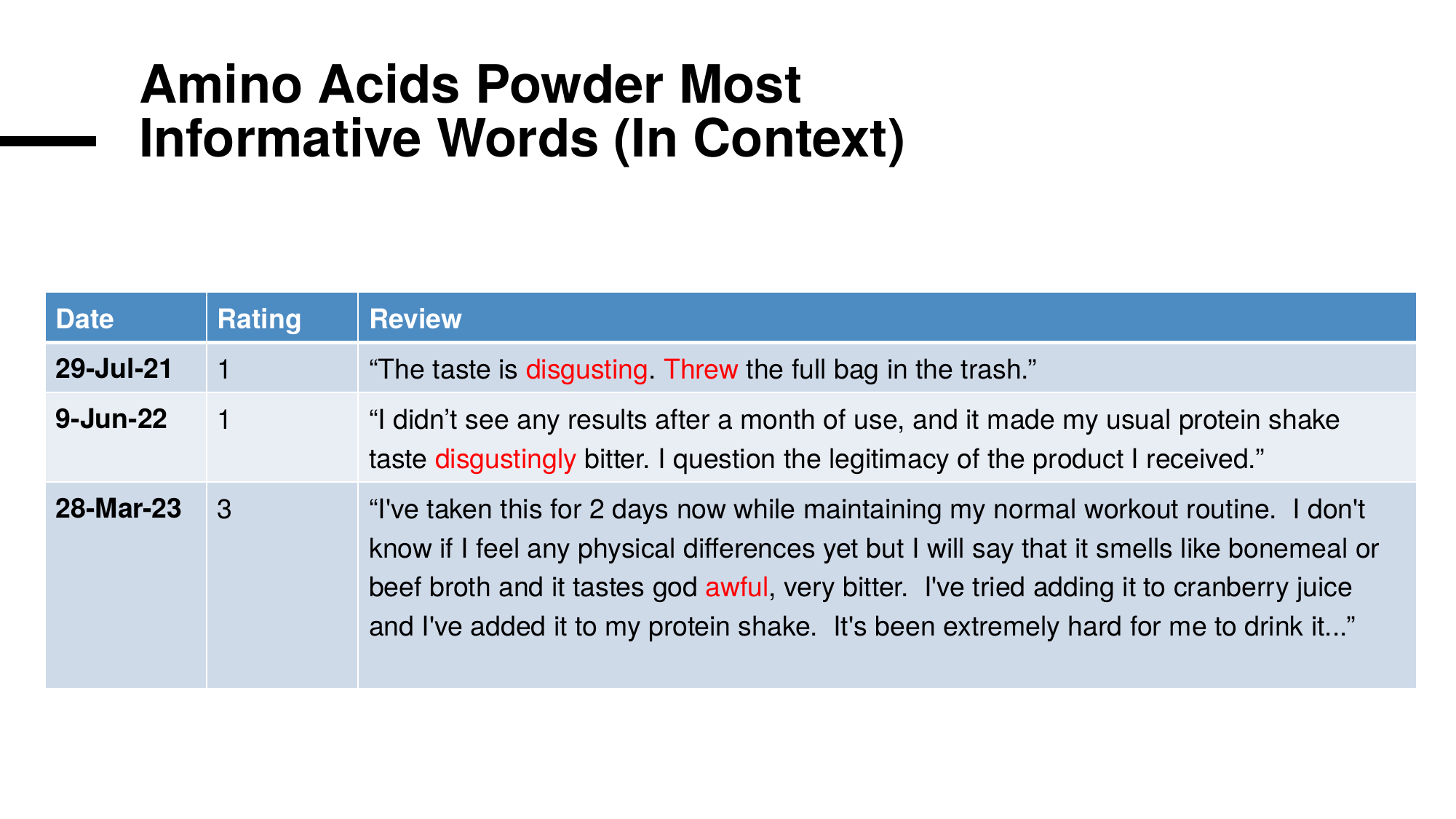

# Amino Acids Powder Most Informative Words (In Context)
| Date | Rating | Review |
| --- | --- | --- |
| 29-Jul-21 | 1 | “The taste is disgusting. Threw the full bag in the trash.” |
| 9-Jun-22 | 1 | “I didn’t see any results after a month of use, and it made my usual protein shake taste disgustingly bitter. I question the legitimacy of the product I received.” |
| 28-Mar-23 | 3 | “I've taken this for 2 days now while maintaining my normal workout routine. I don't know if I feel any physical differences yet but I will say that it smells like bonemeal or beef broth and it tastes god awful, very bitter. I've tried adding it to cranberry juice and I've added it to my protein shake. It's been extremely hard for me to drink it...” |